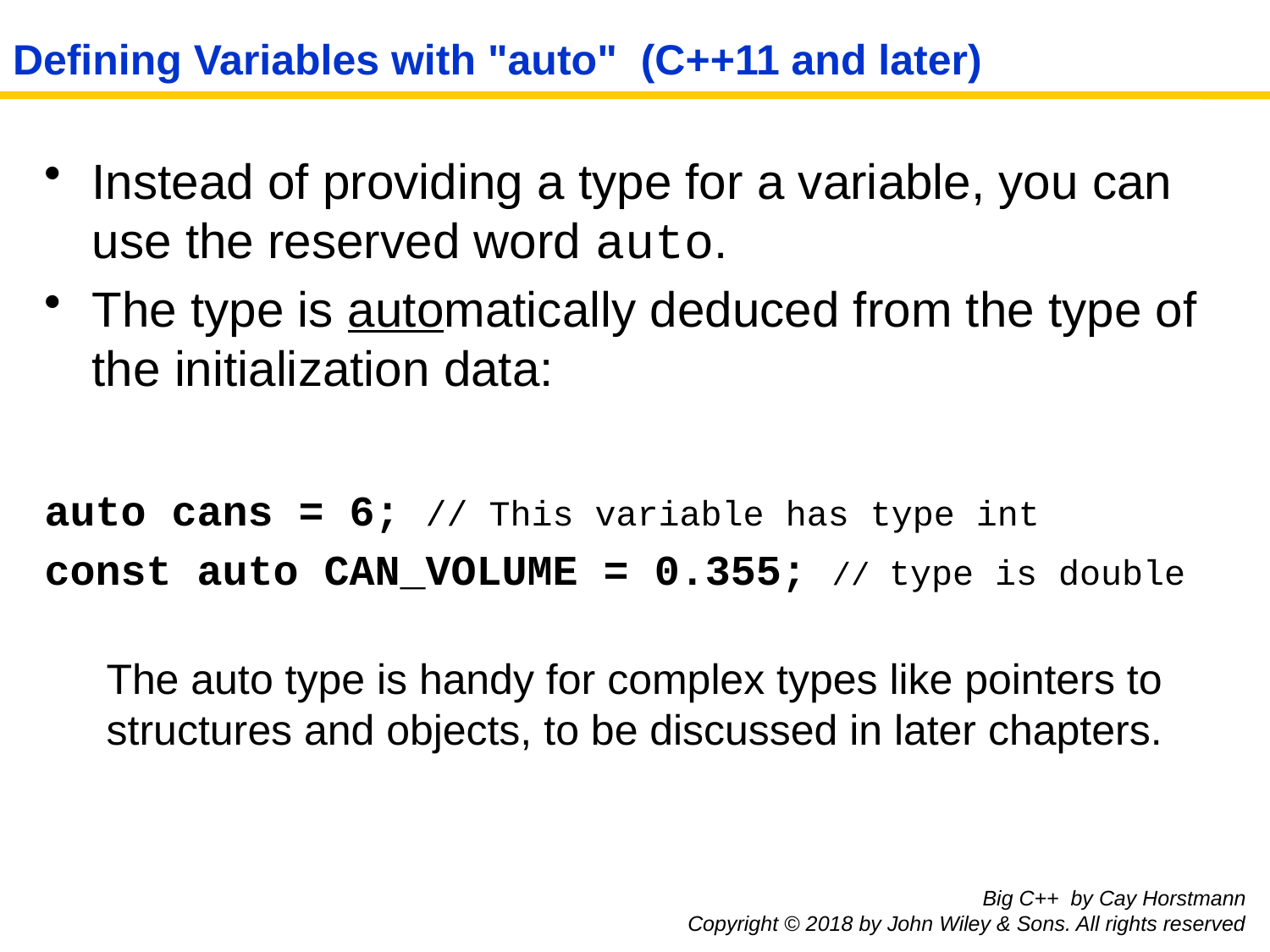

# Defining Variables with "auto"  (C++11 and later)
Instead of providing a type for a variable, you can use the reserved word auto.
The type is automatically deduced from the type of the initialization data:

auto cans = 6; // This variable has type int
const auto CAN_VOLUME = 0.355; // type is double

The auto type is handy for complex types like pointers to structures and objects, to be discussed in later chapters.

Big C++  by Cay Horstmann
Copyright © 2018 by John Wiley & Sons. All rights reserved